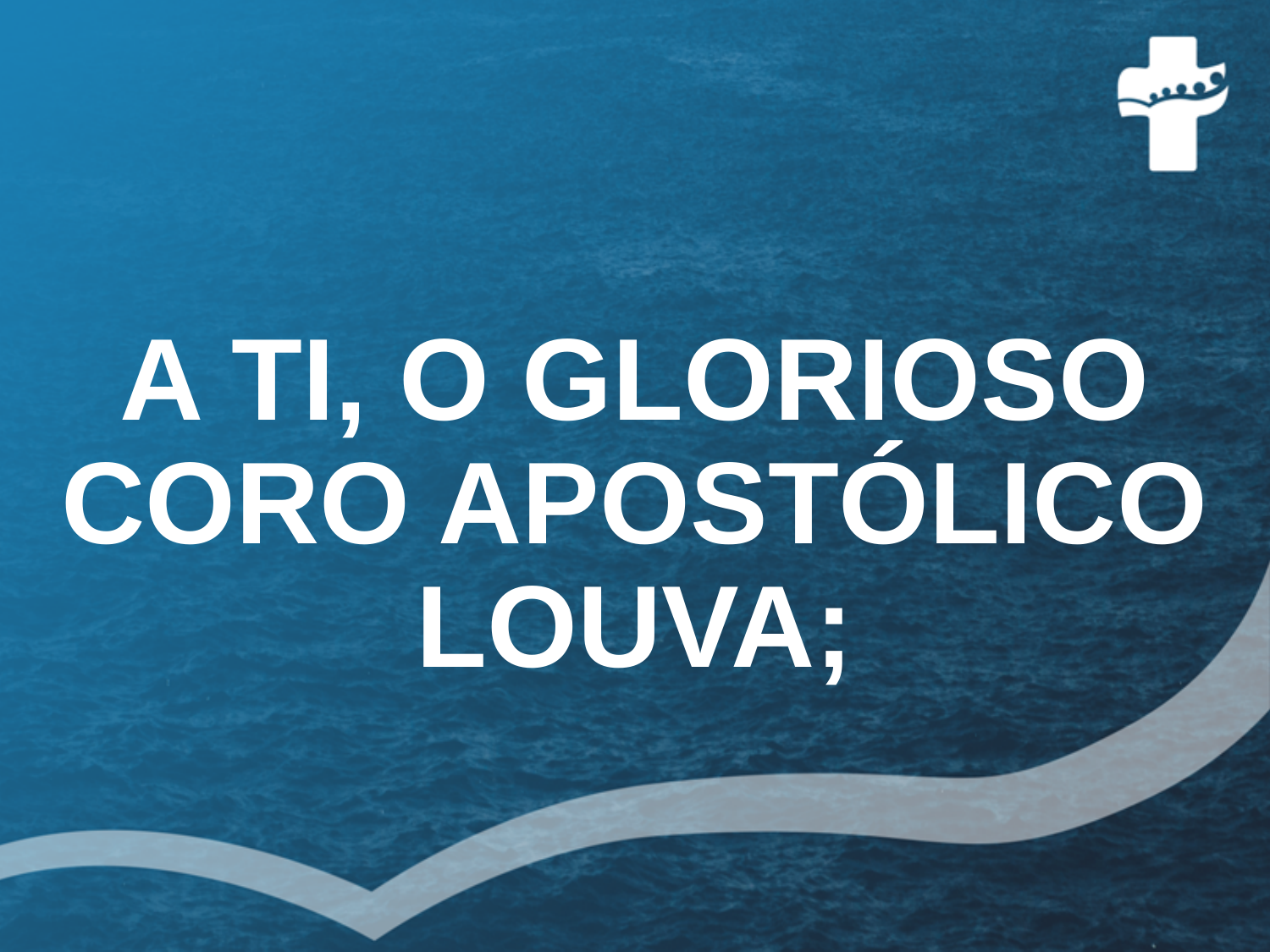

# A TI, O GLORIOSO CORO APOSTÓLICO LOUVA;